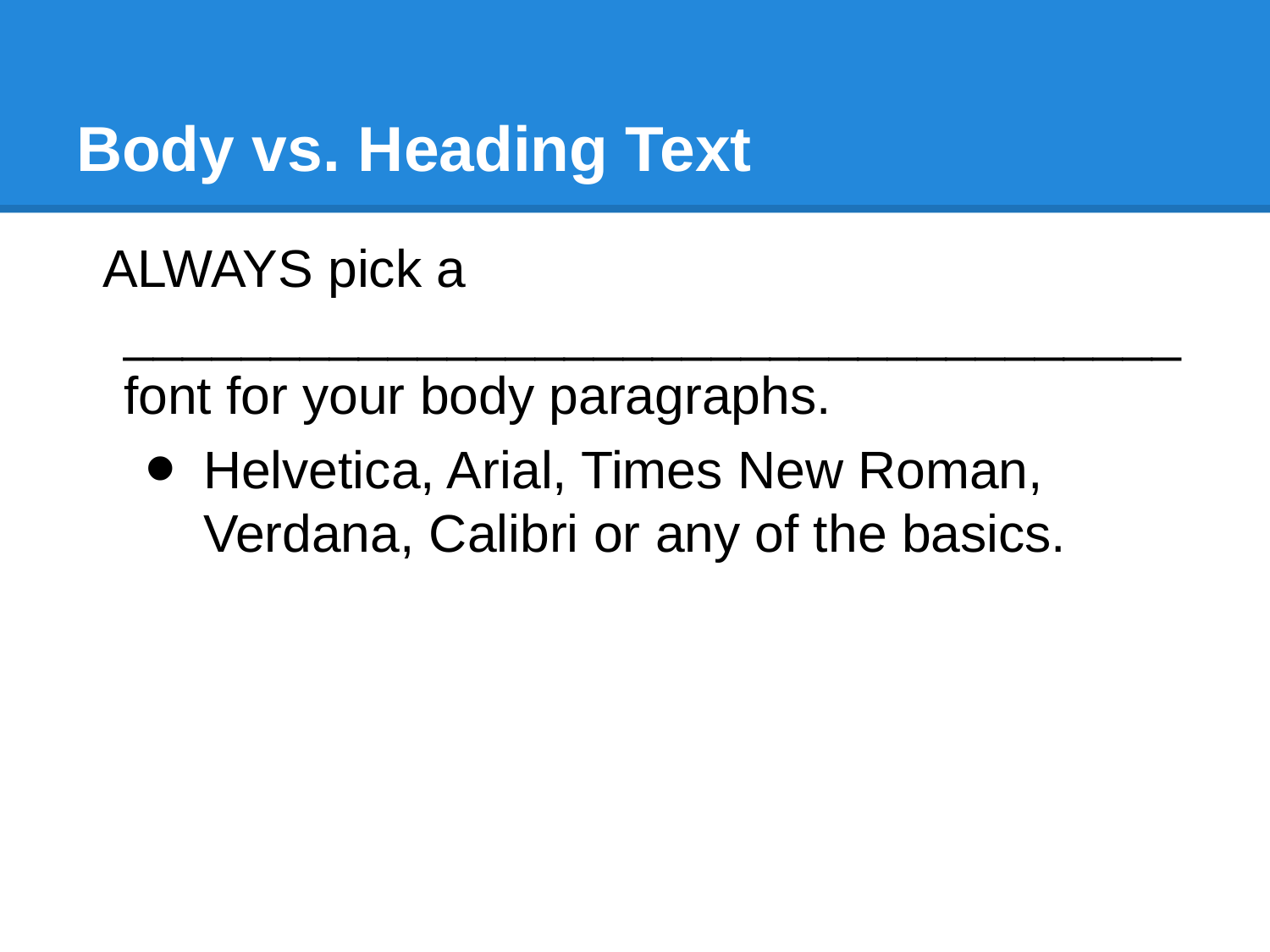

# Body vs. Heading Text
ALWAYS pick a ____________________________________ font for your body paragraphs.
Helvetica, Arial, Times New Roman, Verdana, Calibri or any of the basics.